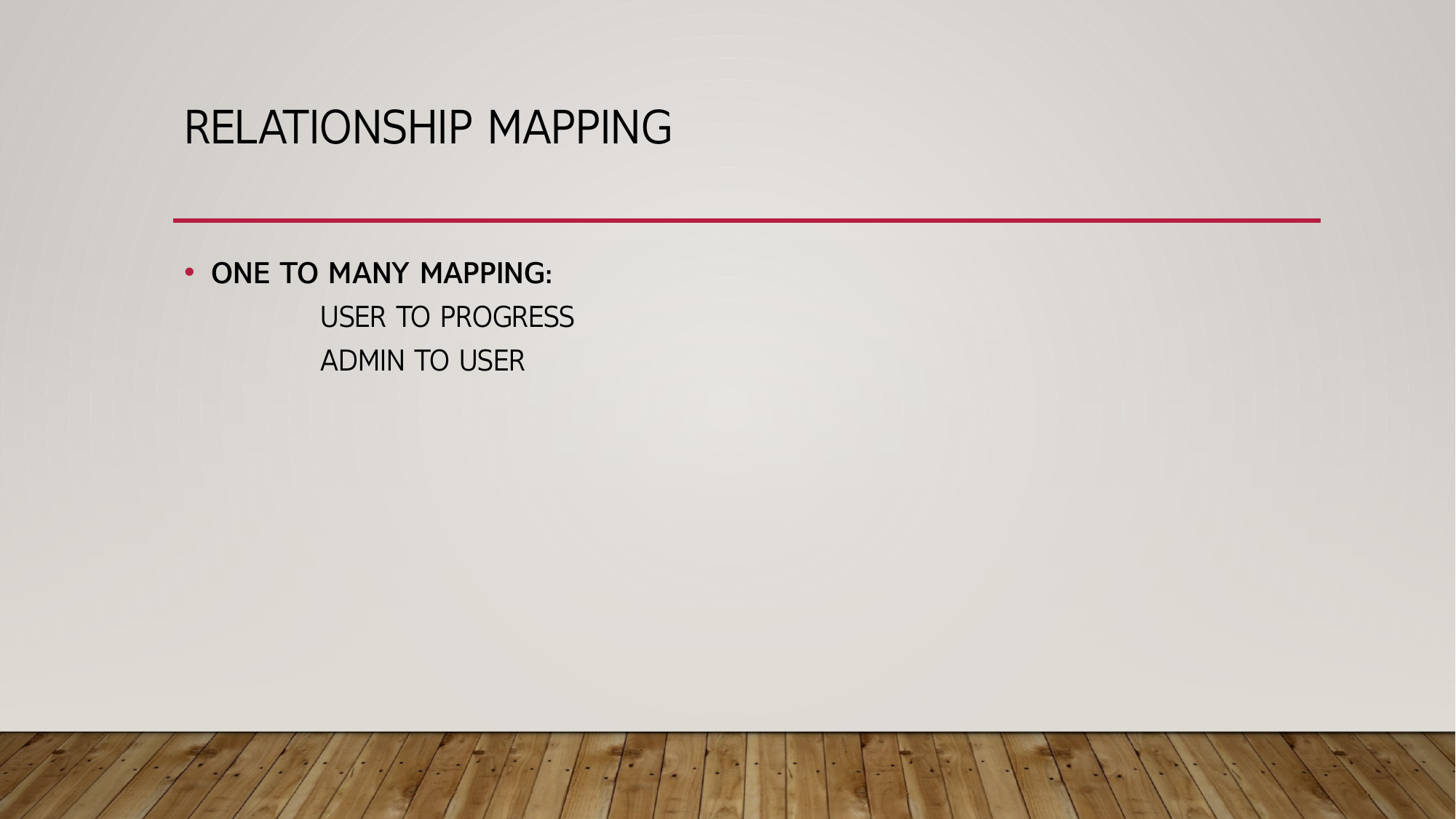

# RELATIONSHIP MAPPING
ONE TO MANY MAPPING:
	USER TO PROGRESS
	ADMIN TO USER